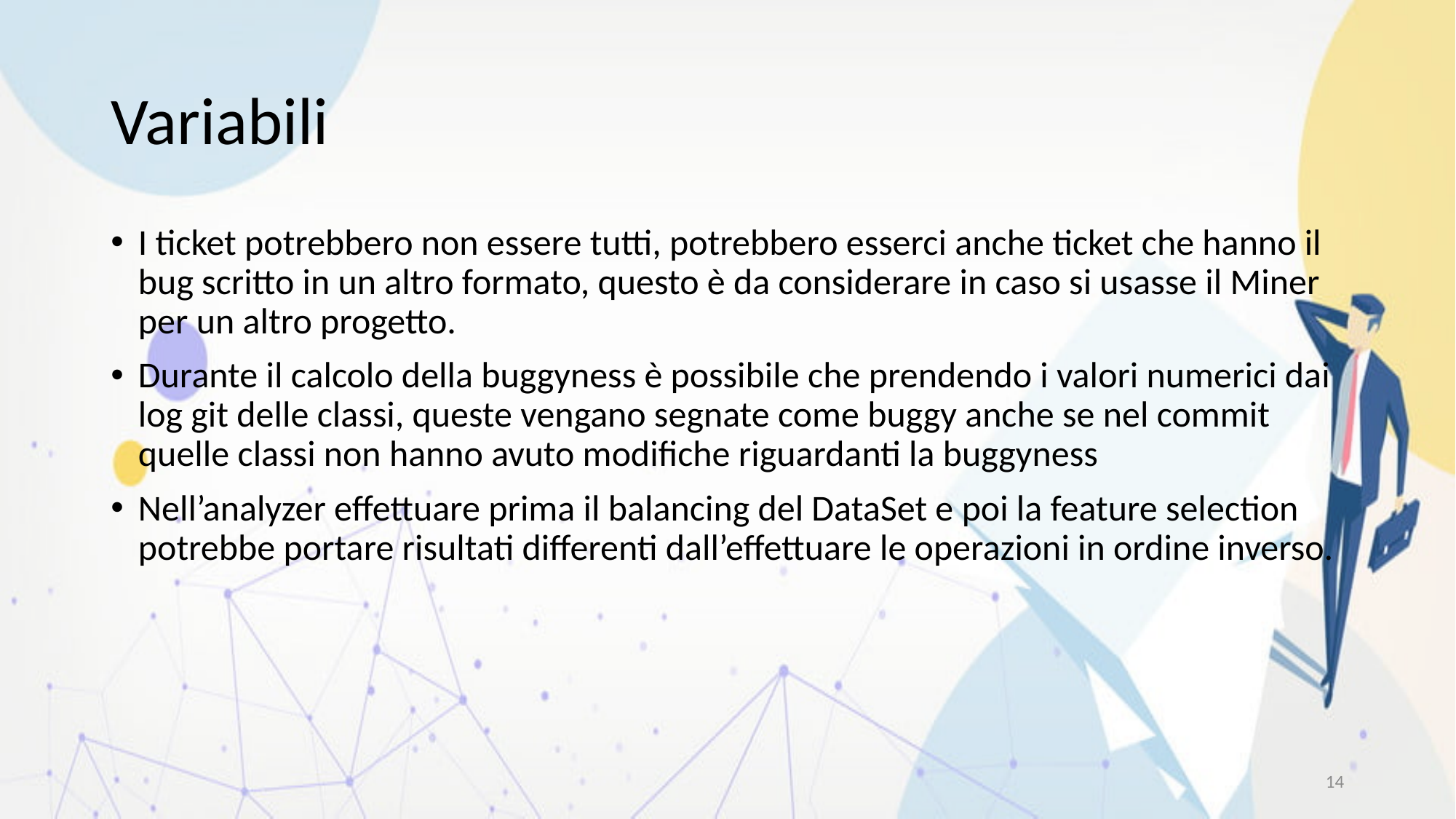

# Variabili
I ticket potrebbero non essere tutti, potrebbero esserci anche ticket che hanno il bug scritto in un altro formato, questo è da considerare in caso si usasse il Miner per un altro progetto.
Durante il calcolo della buggyness è possibile che prendendo i valori numerici dai log git delle classi, queste vengano segnate come buggy anche se nel commit quelle classi non hanno avuto modifiche riguardanti la buggyness
Nell’analyzer effettuare prima il balancing del DataSet e poi la feature selection potrebbe portare risultati differenti dall’effettuare le operazioni in ordine inverso.
14